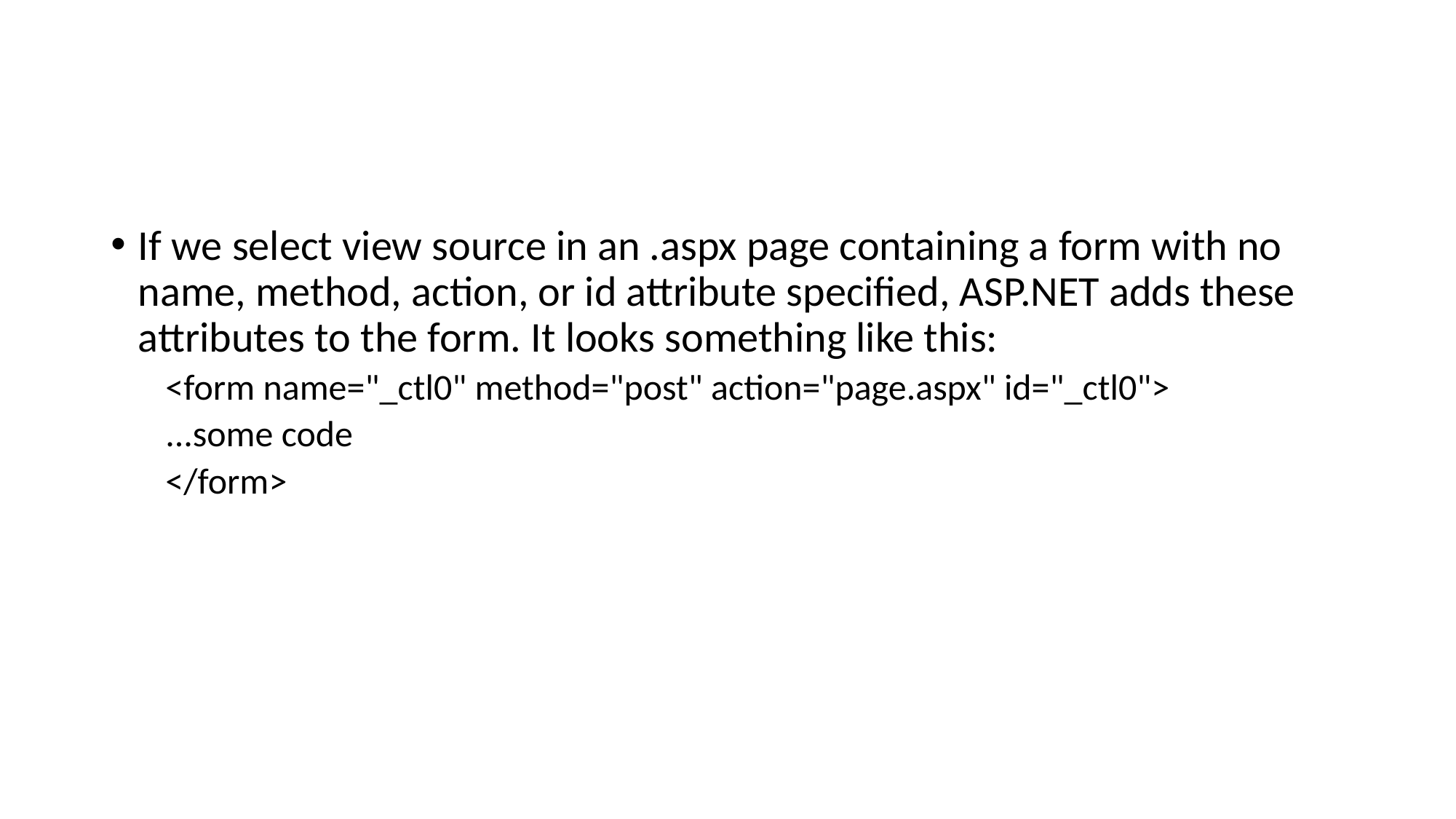

If we select view source in an .aspx page containing a form with no name, method, action, or id attribute specified, ASP.NET adds these attributes to the form. It looks something like this:
<form name="_ctl0" method="post" action="page.aspx" id="_ctl0">
...some code
</form>